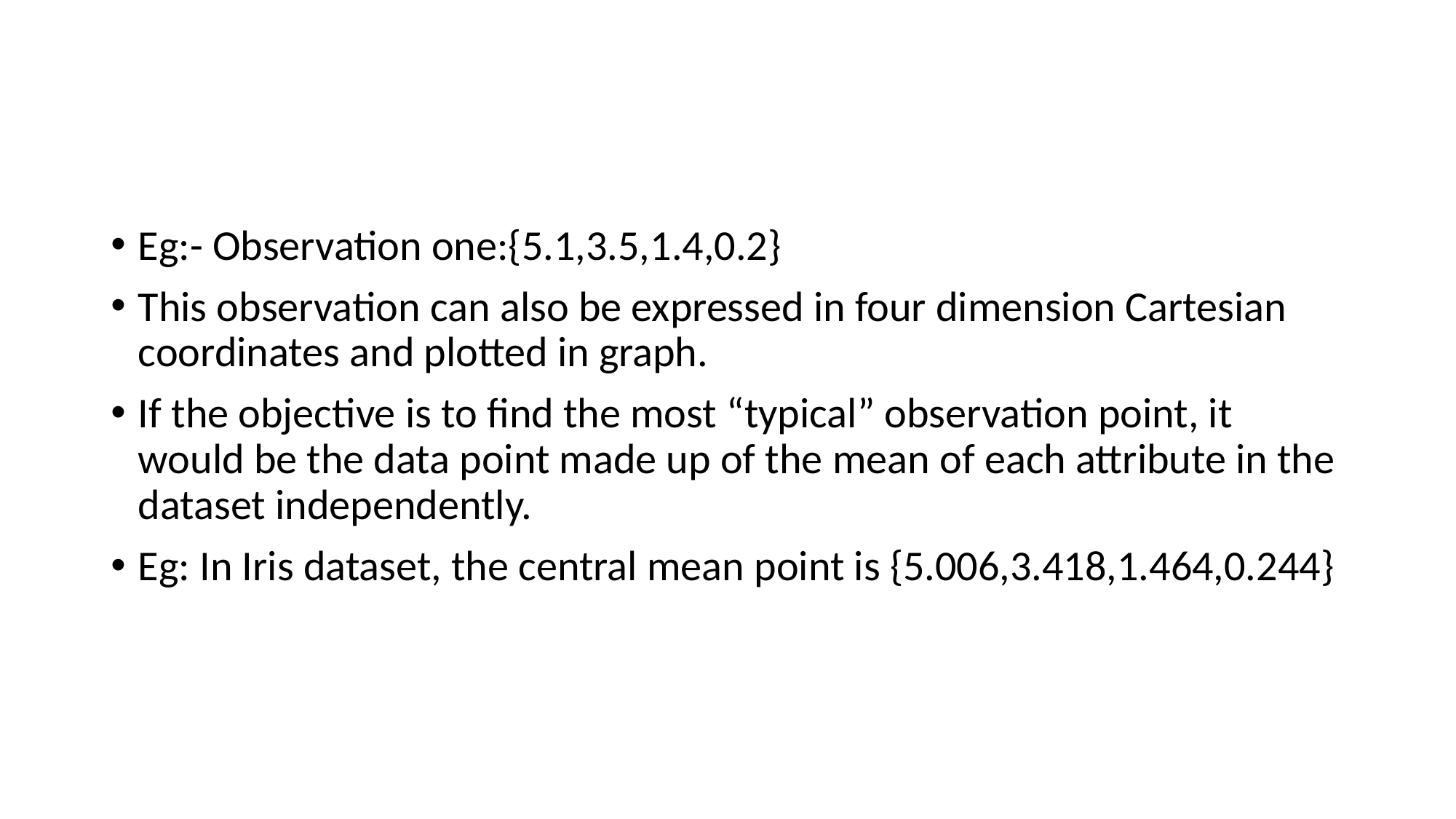

#
Eg:- Observation one:{5.1,3.5,1.4,0.2}
This observation can also be expressed in four dimension Cartesian coordinates and plotted in graph.
If the objective is to find the most “typical” observation point, it would be the data point made up of the mean of each attribute in the dataset independently.
Eg: In Iris dataset, the central mean point is {5.006,3.418,1.464,0.244}